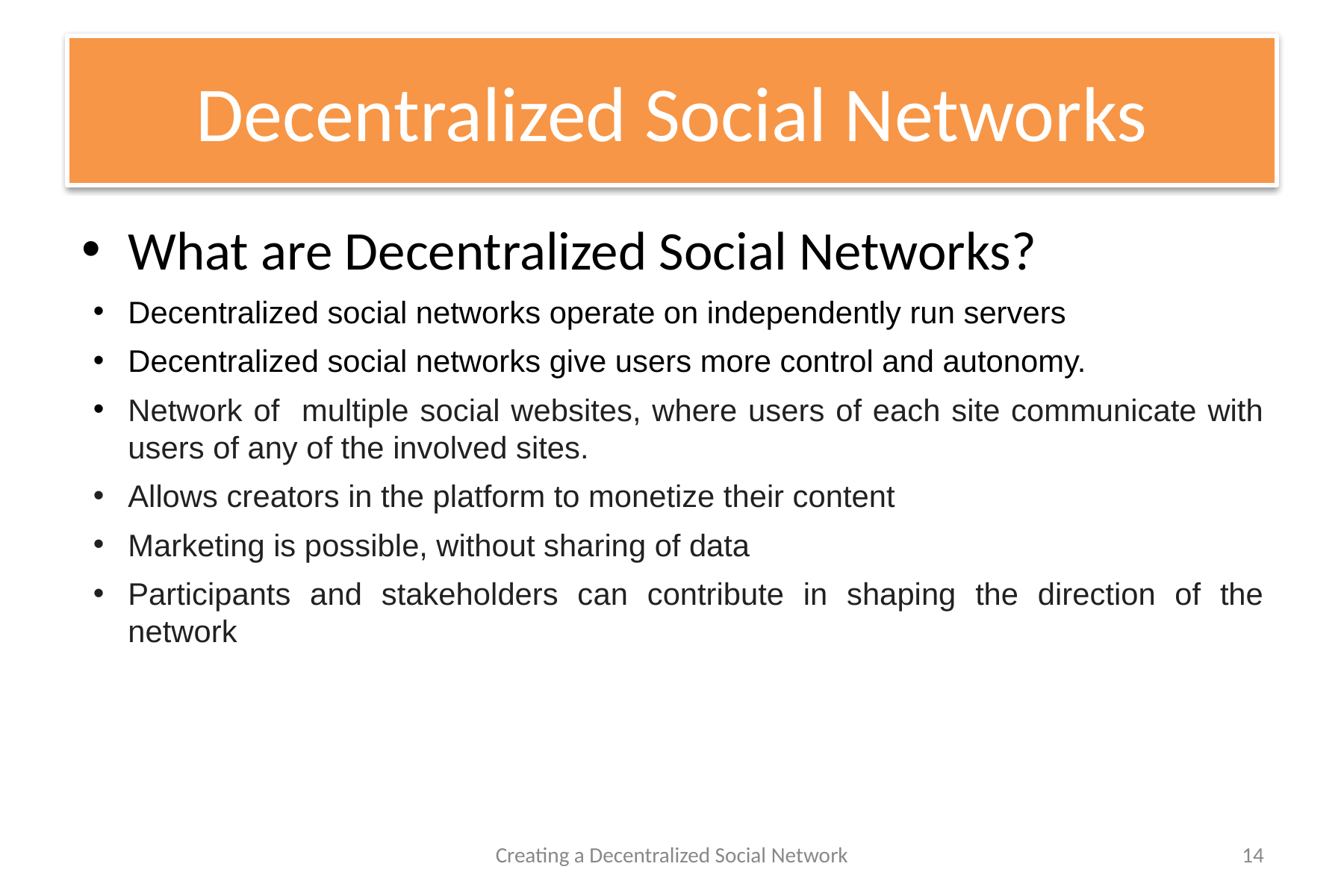

# Decentralized Social Networks
What are Decentralized Social Networks?
Decentralized social networks operate on independently run servers
Decentralized social networks give users more control and autonomy.
Network of  multiple social websites, where users of each site communicate with users of any of the involved sites.
Allows creators in the platform to monetize their content
Marketing is possible, without sharing of data
Participants and stakeholders can contribute in shaping the direction of the network
Creating a Decentralized Social Network
14